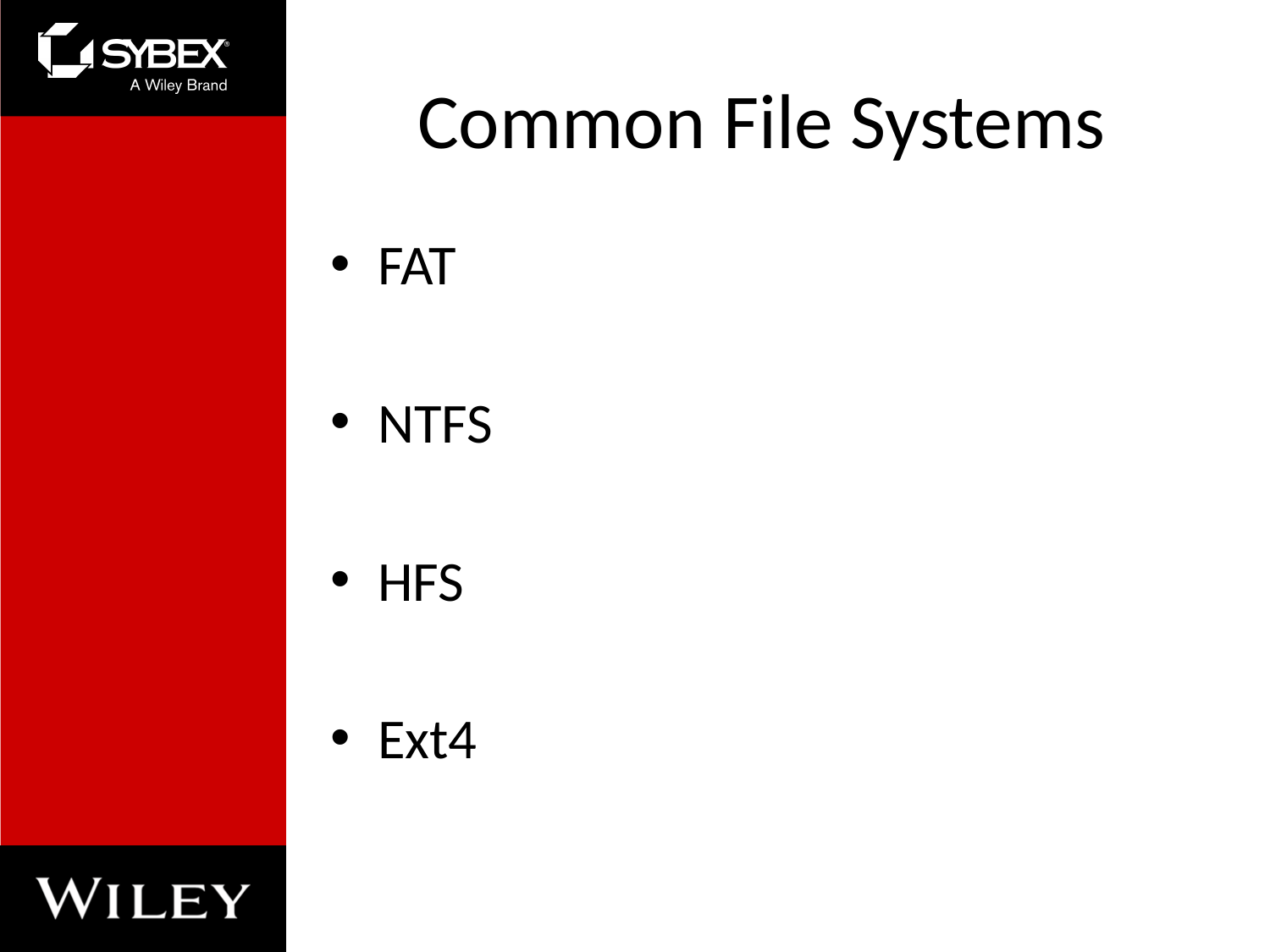

# Common File Systems
FAT

NTFS

HFS

Ext4